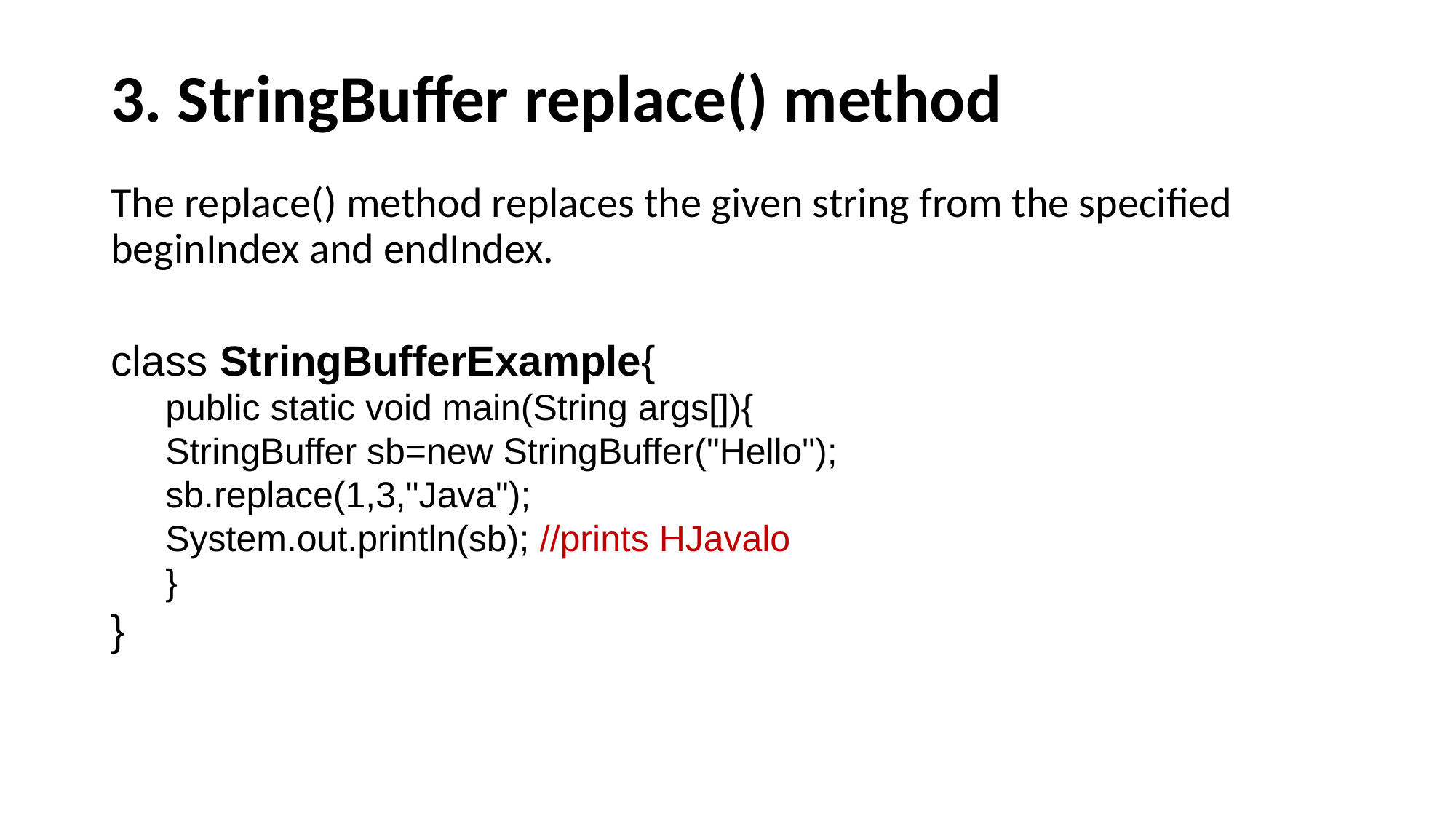

# 3. StringBuffer replace() method
The replace() method replaces the given string from the specified beginIndex and endIndex.

class StringBufferExample{
public static void main(String args[]){
StringBuffer sb=new StringBuffer("Hello");
sb.replace(1,3,"Java");
System.out.println(sb); //prints HJavalo
}
}